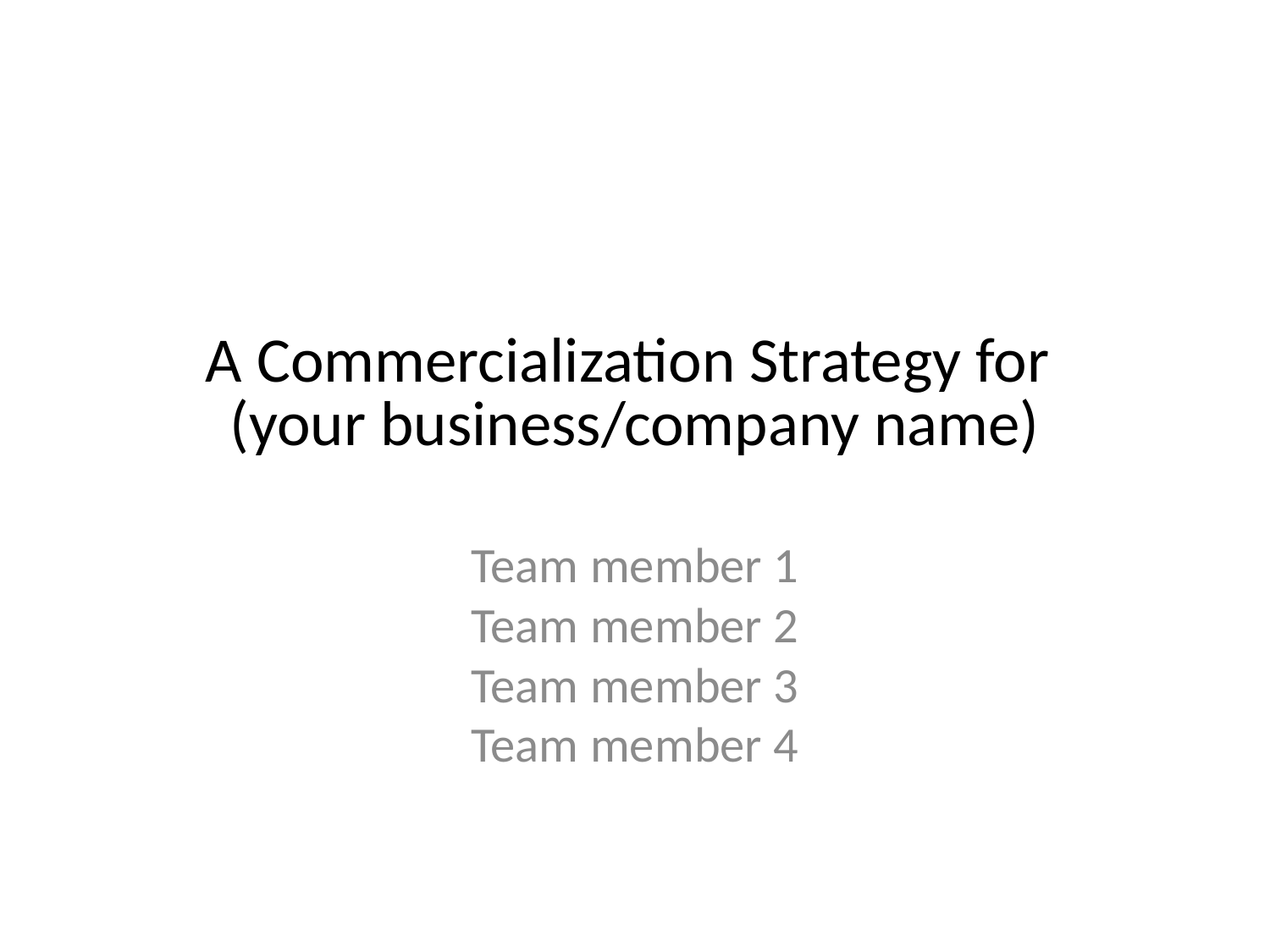

# A Commercialization Strategy for (your business/company name)
Team member 1
Team member 2
Team member 3
Team member 4